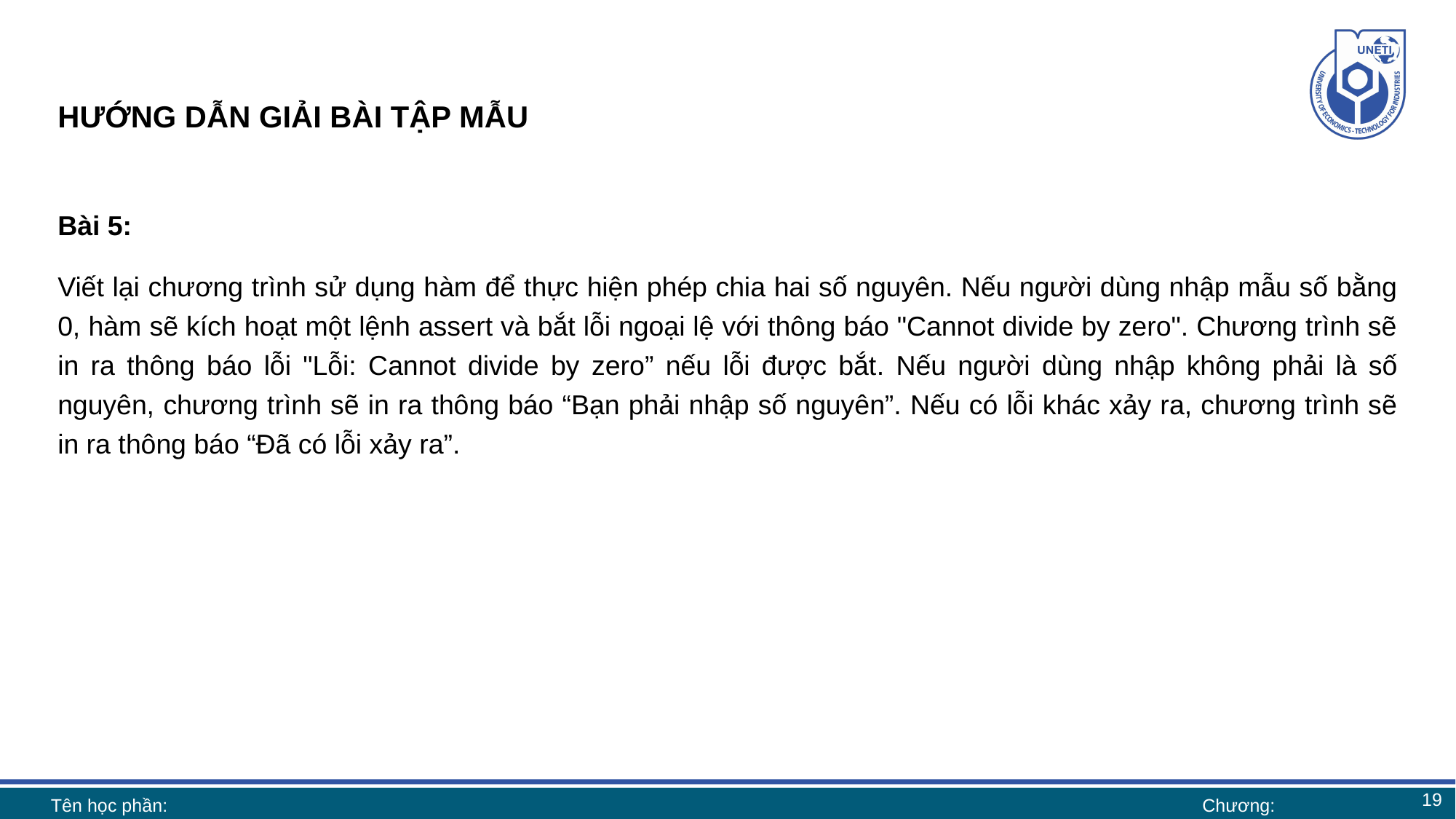

# HƯỚNG DẪN GIẢI BÀI TẬP MẪU
Bài 5:
Viết lại chương trình sử dụng hàm để thực hiện phép chia hai số nguyên. Nếu người dùng nhập mẫu số bằng 0, hàm sẽ kích hoạt một lệnh assert và bắt lỗi ngoại lệ với thông báo "Cannot divide by zero". Chương trình sẽ in ra thông báo lỗi "Lỗi: Cannot divide by zero” nếu lỗi được bắt. Nếu người dùng nhập không phải là số nguyên, chương trình sẽ in ra thông báo “Bạn phải nhập số nguyên”. Nếu có lỗi khác xảy ra, chương trình sẽ in ra thông báo “Đã có lỗi xảy ra”.
19
Tên học phần:
Chương: